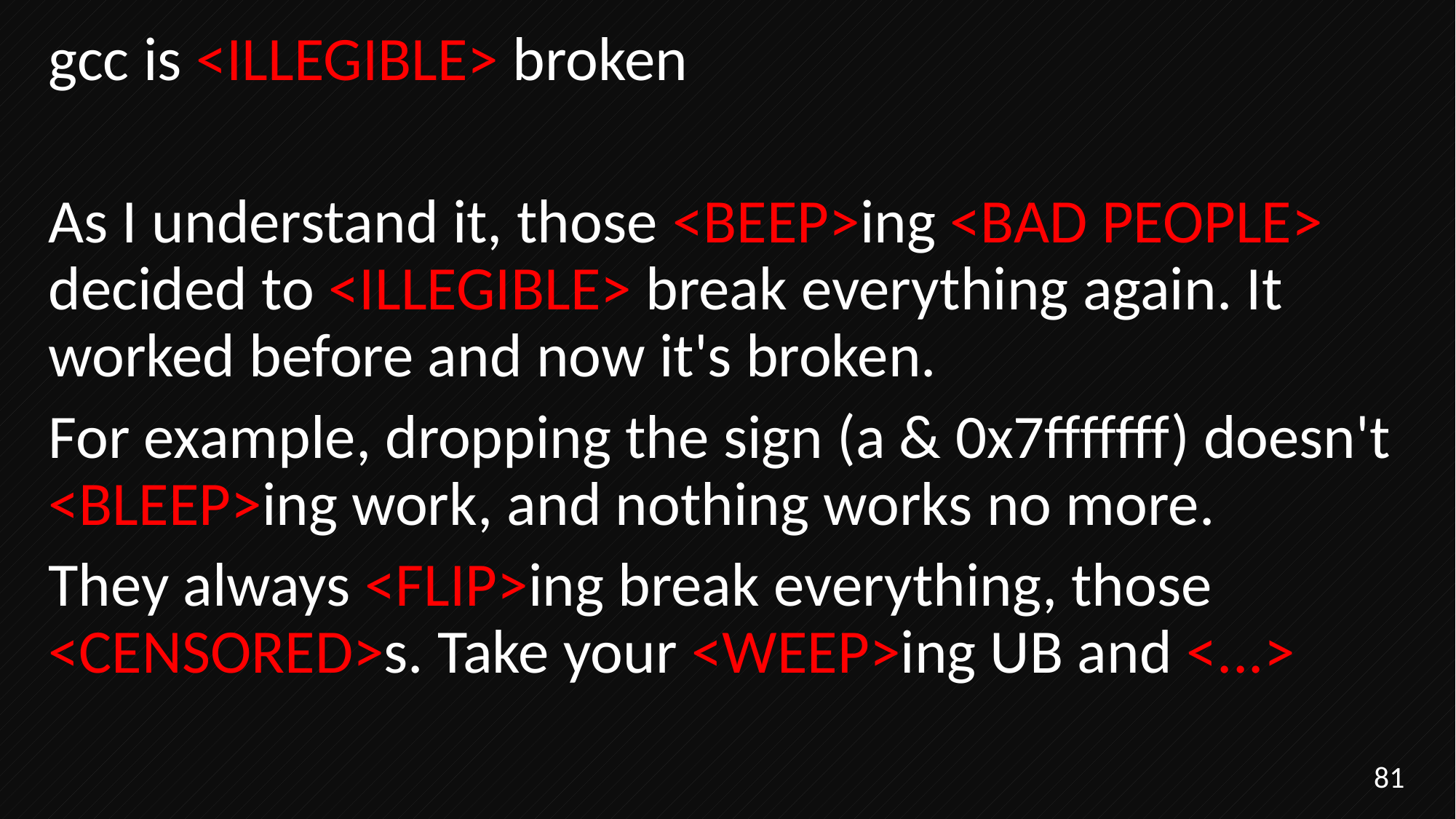

gcc is <ILLEGIBLE> broken

As I understand it, those <BEEP>ing <BAD PEOPLE> decided to <ILLEGIBLE> break everything again. It worked before and now it's broken.
For example, dropping the sign (a & 0x7fffffff) doesn't <BLEEP>ing work, and nothing works no more.
They always <FLIP>ing break everything, those <CENSORED>s. Take your <WEEP>ing UB and <...>
81